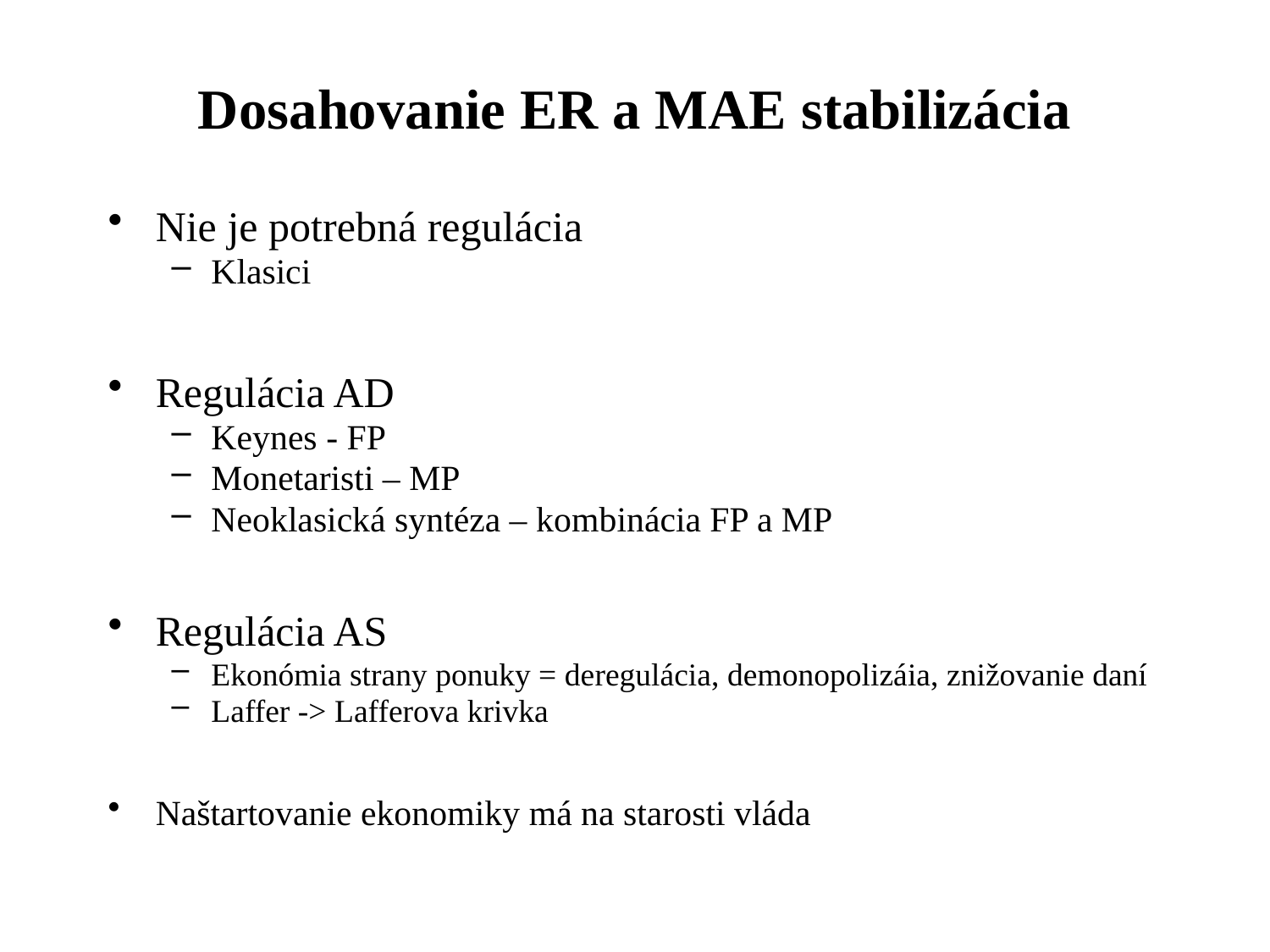

Dosahovanie ER a MAE stabilizácia

Nie je potrebná regulácia
Klasici

Regulácia AD
Keynes - FP
Monetaristi – MP
Neoklasická syntéza – kombinácia FP a MP

Regulácia AS
Ekonómia strany ponuky = deregulácia, demonopolizáia, znižovanie daní
Laffer -> Lafferova krivka

Naštartovanie ekonomiky má na starosti vláda